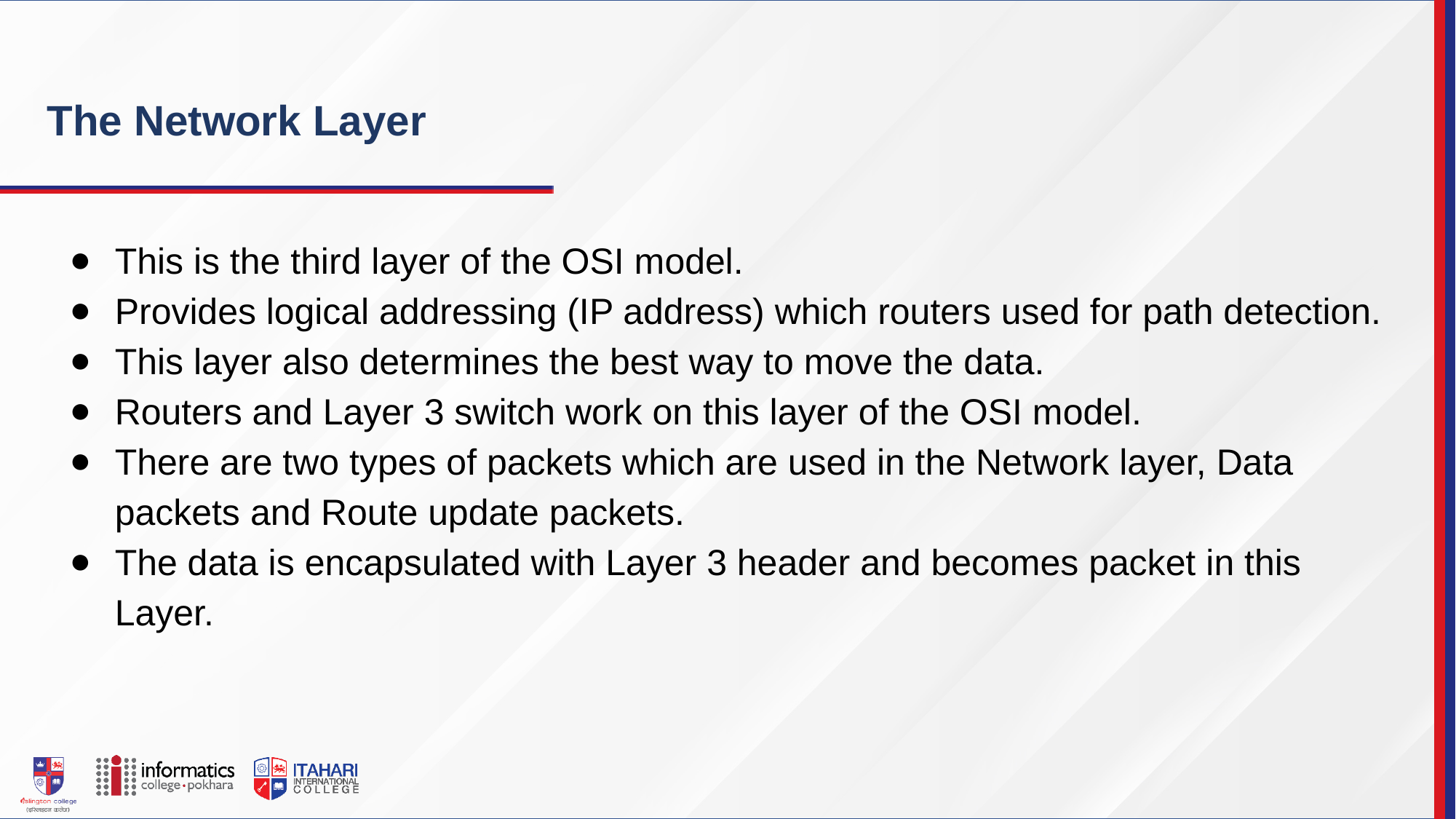

The Network Layer
This is the third layer of the OSI model.
Provides logical addressing (IP address) which routers used for path detection.
This layer also determines the best way to move the data.
Routers and Layer 3 switch work on this layer of the OSI model.
There are two types of packets which are used in the Network layer, Data packets and Route update packets.
The data is encapsulated with Layer 3 header and becomes packet in this Layer.